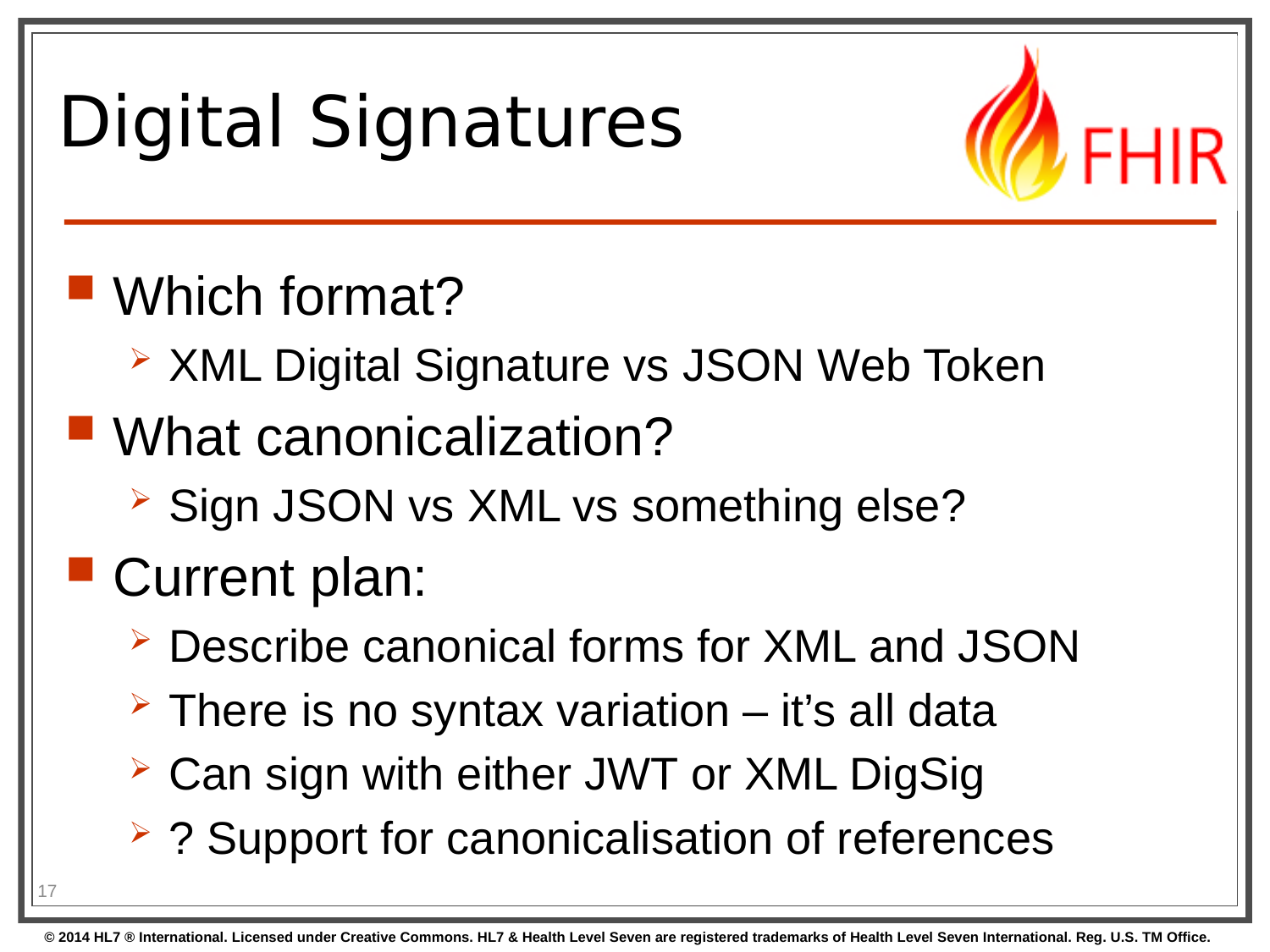

# Digital Signatures
Which format?
XML Digital Signature vs JSON Web Token
What canonicalization?
Sign JSON vs XML vs something else?
Current plan:
Describe canonical forms for XML and JSON
There is no syntax variation – it’s all data
Can sign with either JWT or XML DigSig
? Support for canonicalisation of references
17